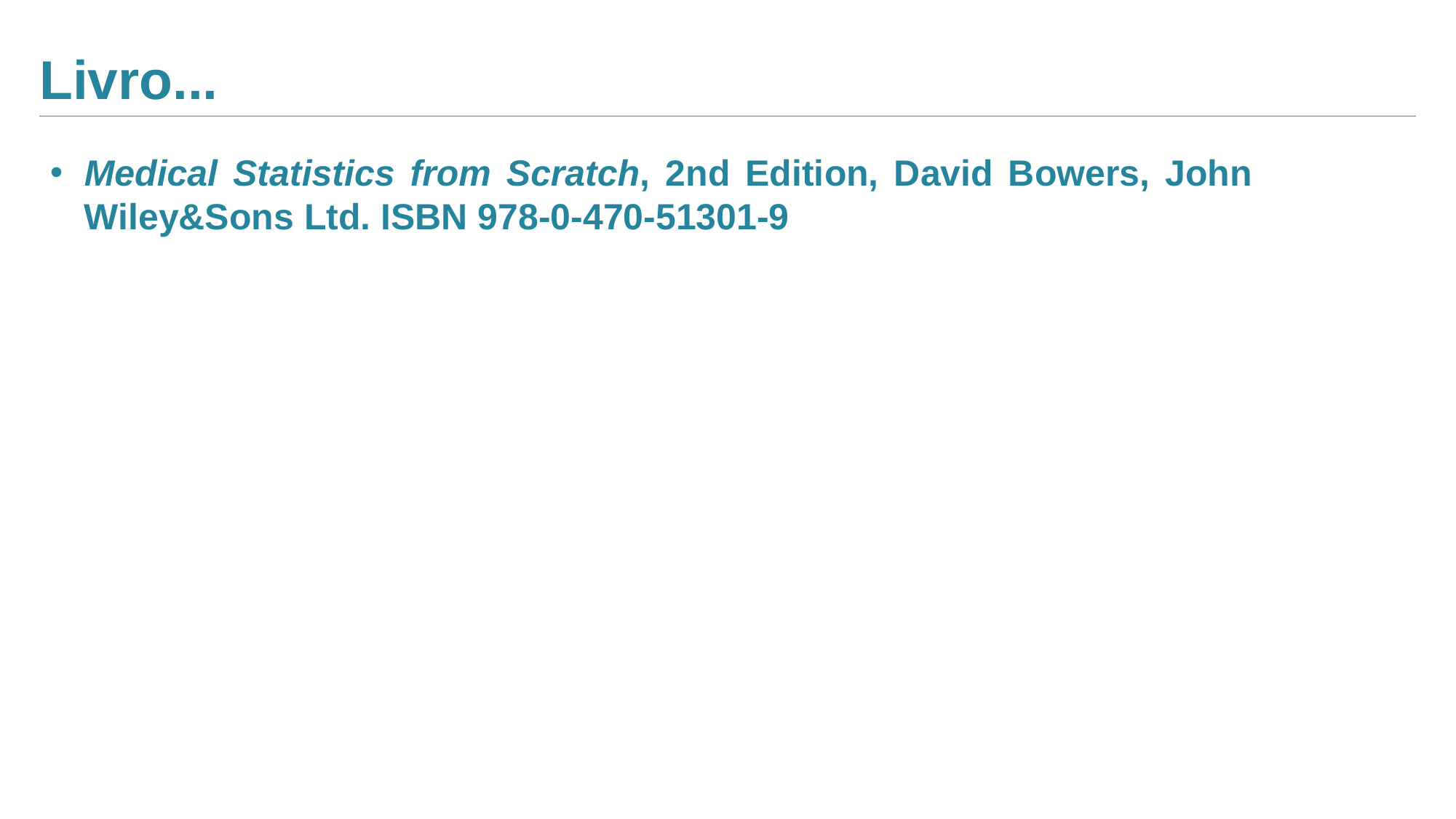

Livro...
Medical Statistics from Scratch, 2nd Edition, David Bowers, John Wiley&Sons Ltd. ISBN 978-0-470-51301-9